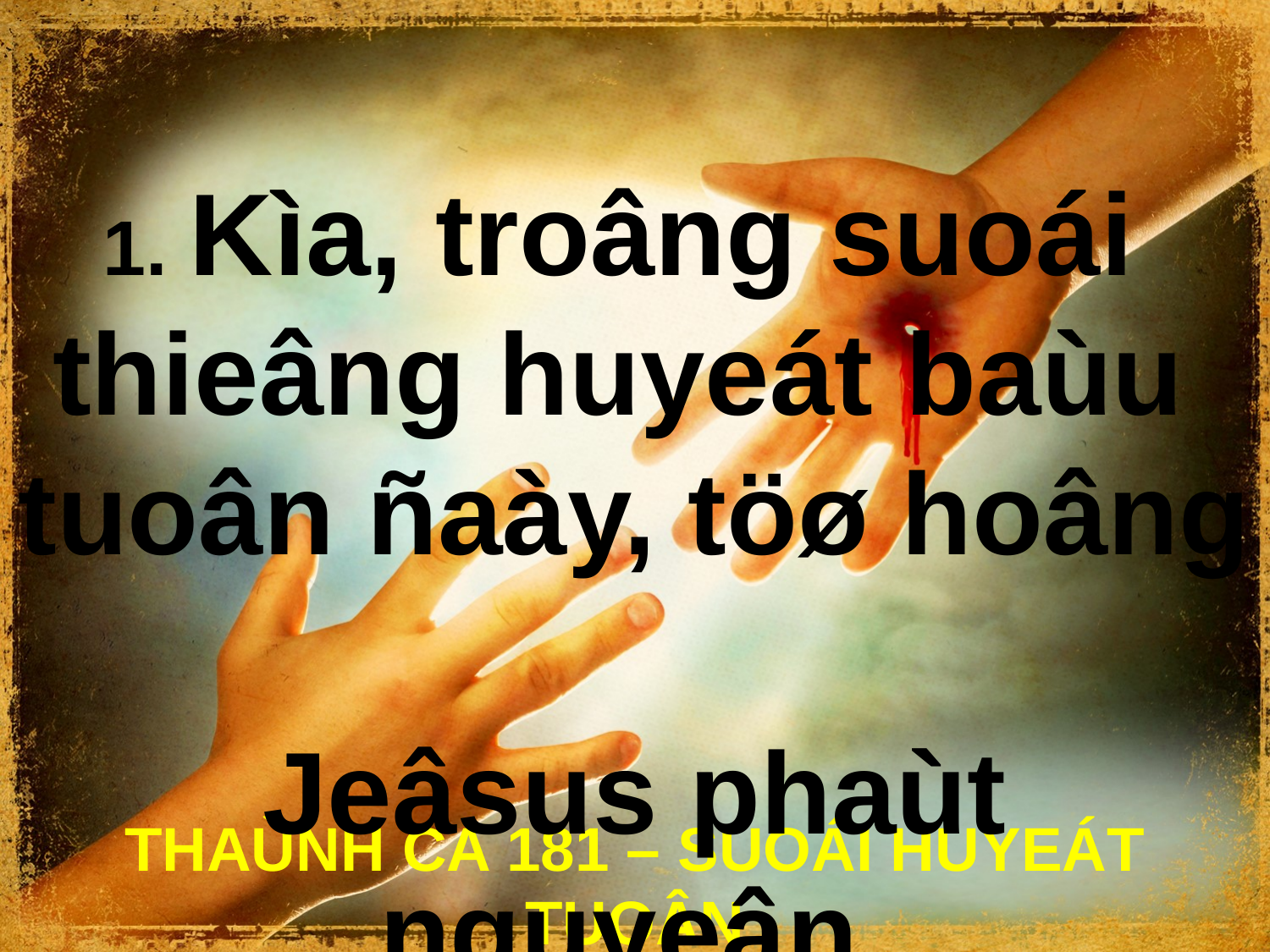

1. Kìa, troâng suoái
thieâng huyeát baùu
tuoân ñaày, töø hoâng
Jeâsus phaùt nguyeân.
THAÙNH CA 181 – SUOÁI HUYEÁT TUOÂN